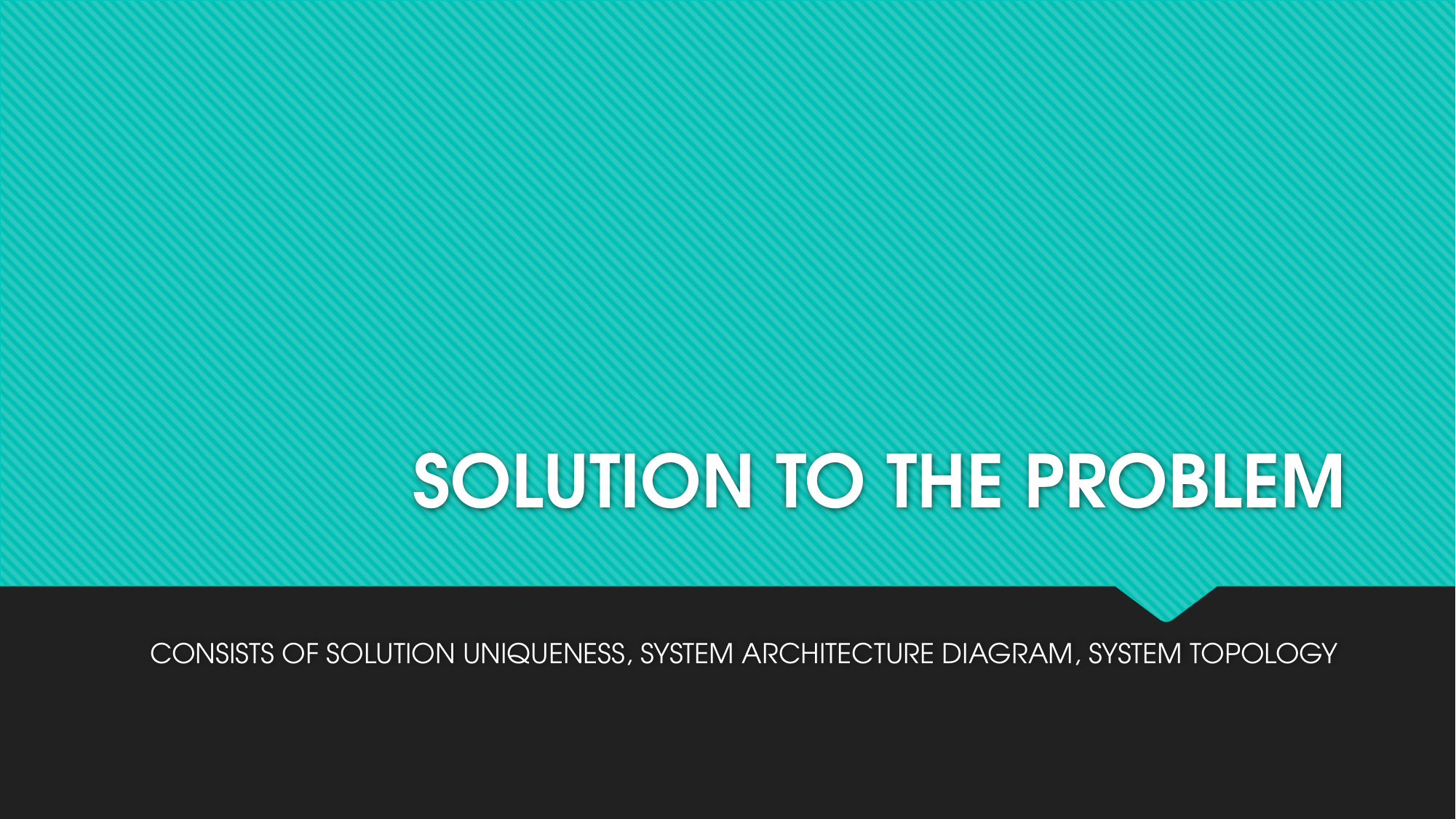

# SOLUTION TO THE PROBLEM
CONSISTS OF SOLUTION UNIQUENESS, SYSTEM ARCHITECTURE DIAGRAM, SYSTEM TOPOLOGY